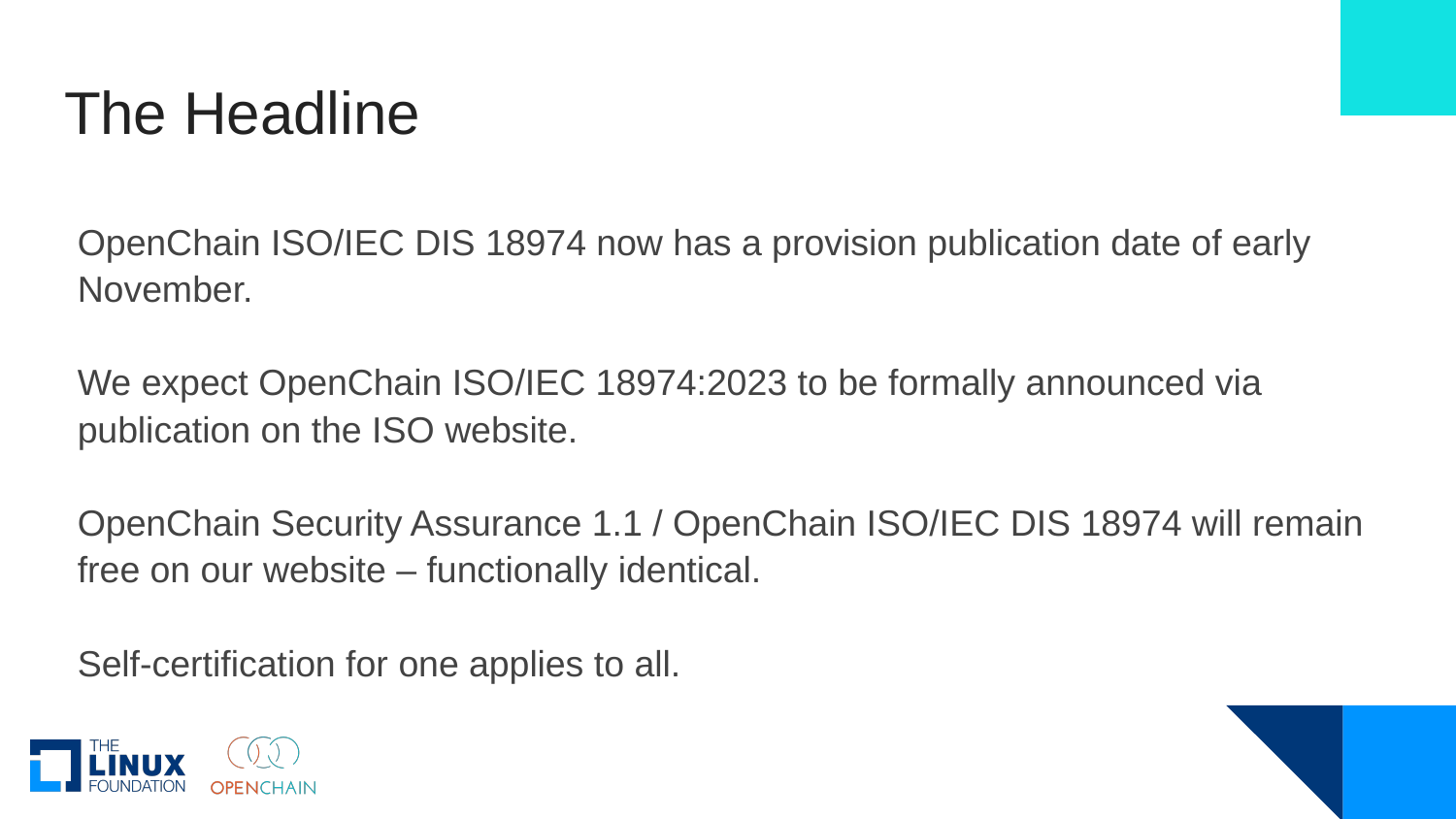

# The Headline
OpenChain ISO/IEC DIS 18974 now has a provision publication date of early November.

We expect OpenChain ISO/IEC 18974:2023 to be formally announced via publication on the ISO website.

OpenChain Security Assurance 1.1 / OpenChain ISO/IEC DIS 18974 will remain free on our website – functionally identical.

Self-certification for one applies to all.